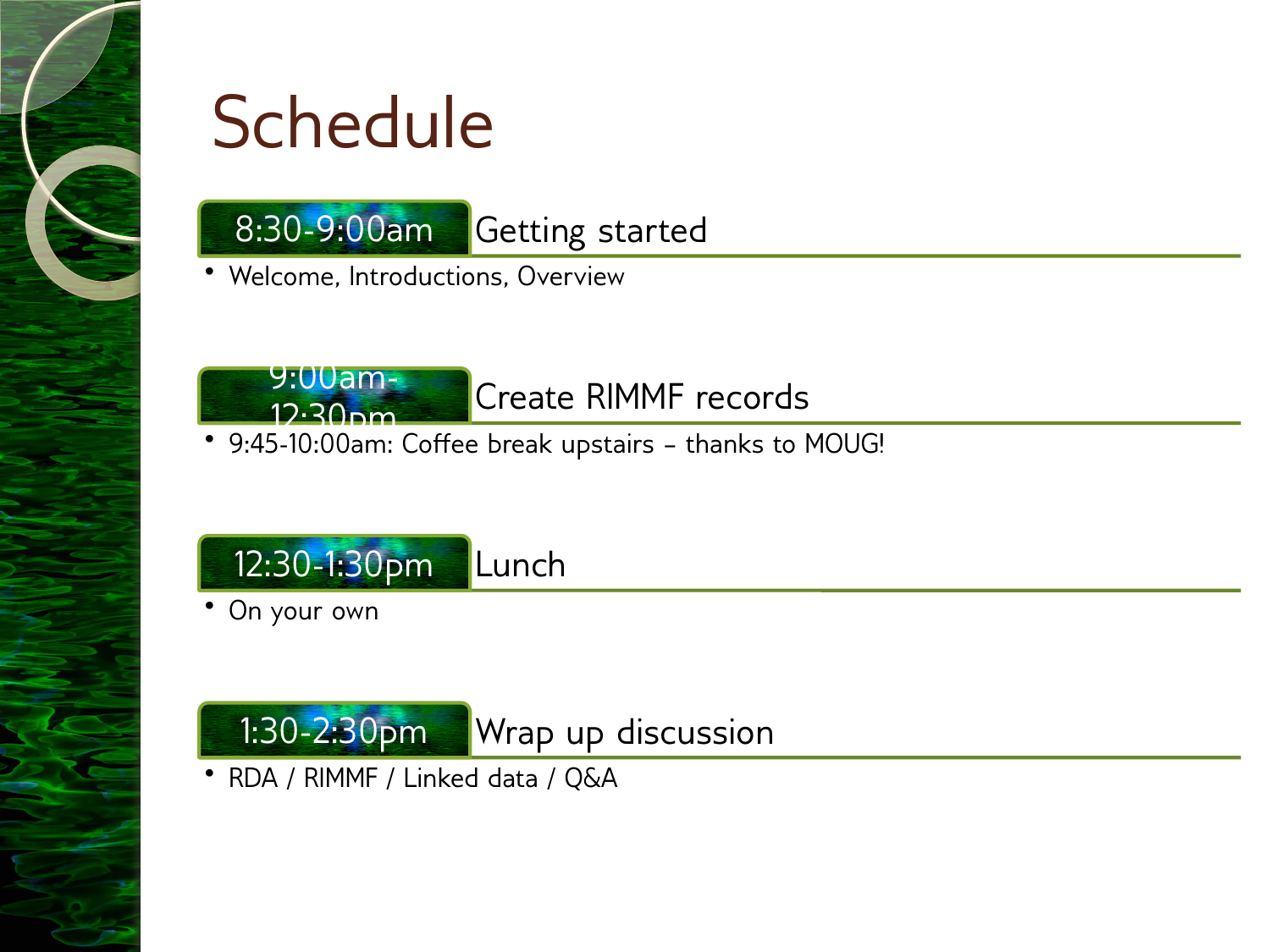

# Schedule
Getting started
8:30-9:00am
Welcome, Introductions, Overview
Create RIMMF records
9:00am-12:30pm
9:45-10:00am: Coffee break upstairs – thanks to MOUG!
Lunch
12:30-1:30pm
On your own
Wrap up discussion
1:30-2:30pm
RDA / RIMMF / Linked data / Q&A